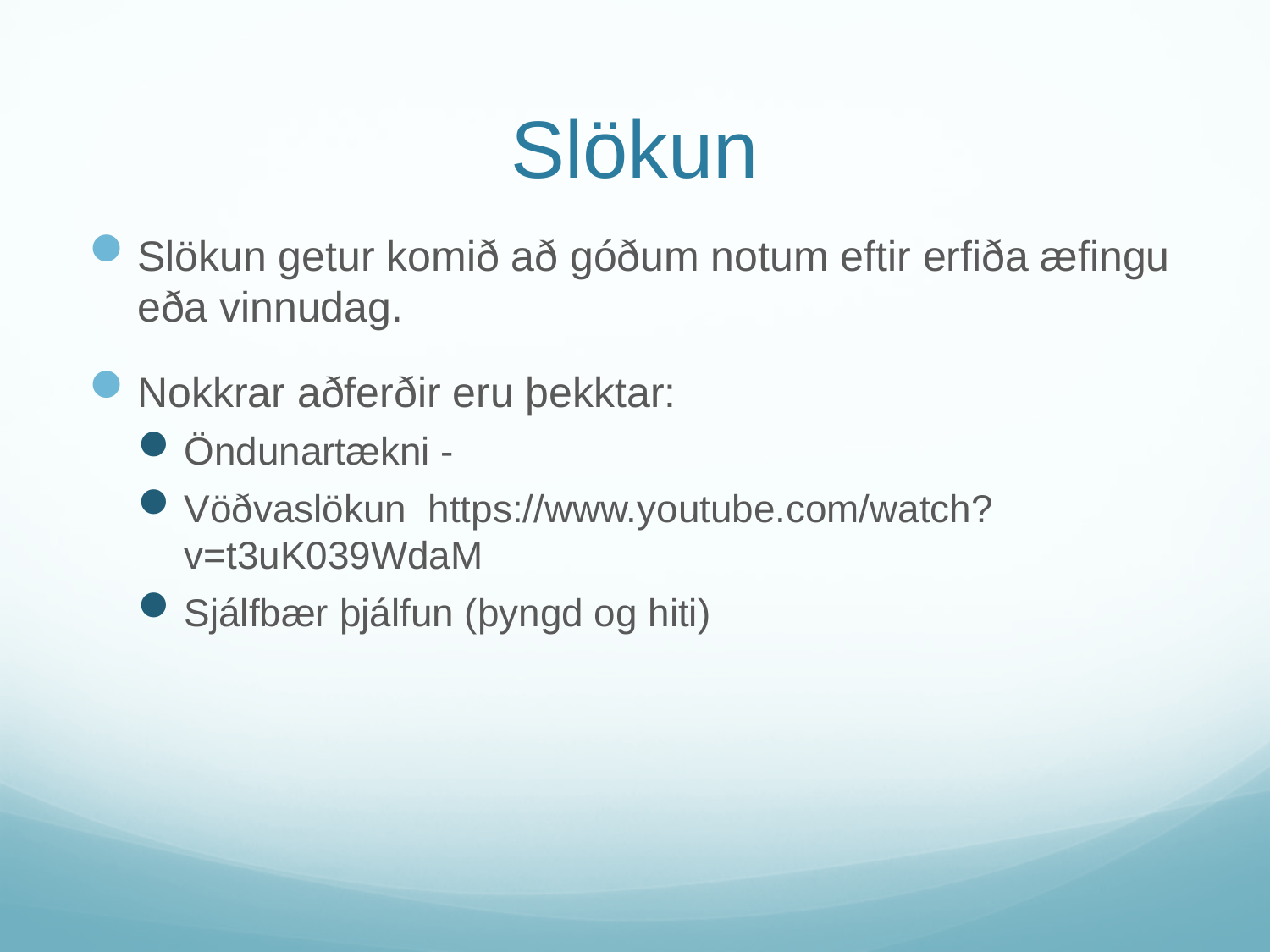

# Slökun
Slökun getur komið að góðum notum eftir erfiða æfingu eða vinnudag.
Nokkrar aðferðir eru þekktar:
Öndunartækni -
Vöðvaslökun  https://www.youtube.com/watch?v=t3uK039WdaM
Sjálfbær þjálfun (þyngd og hiti)